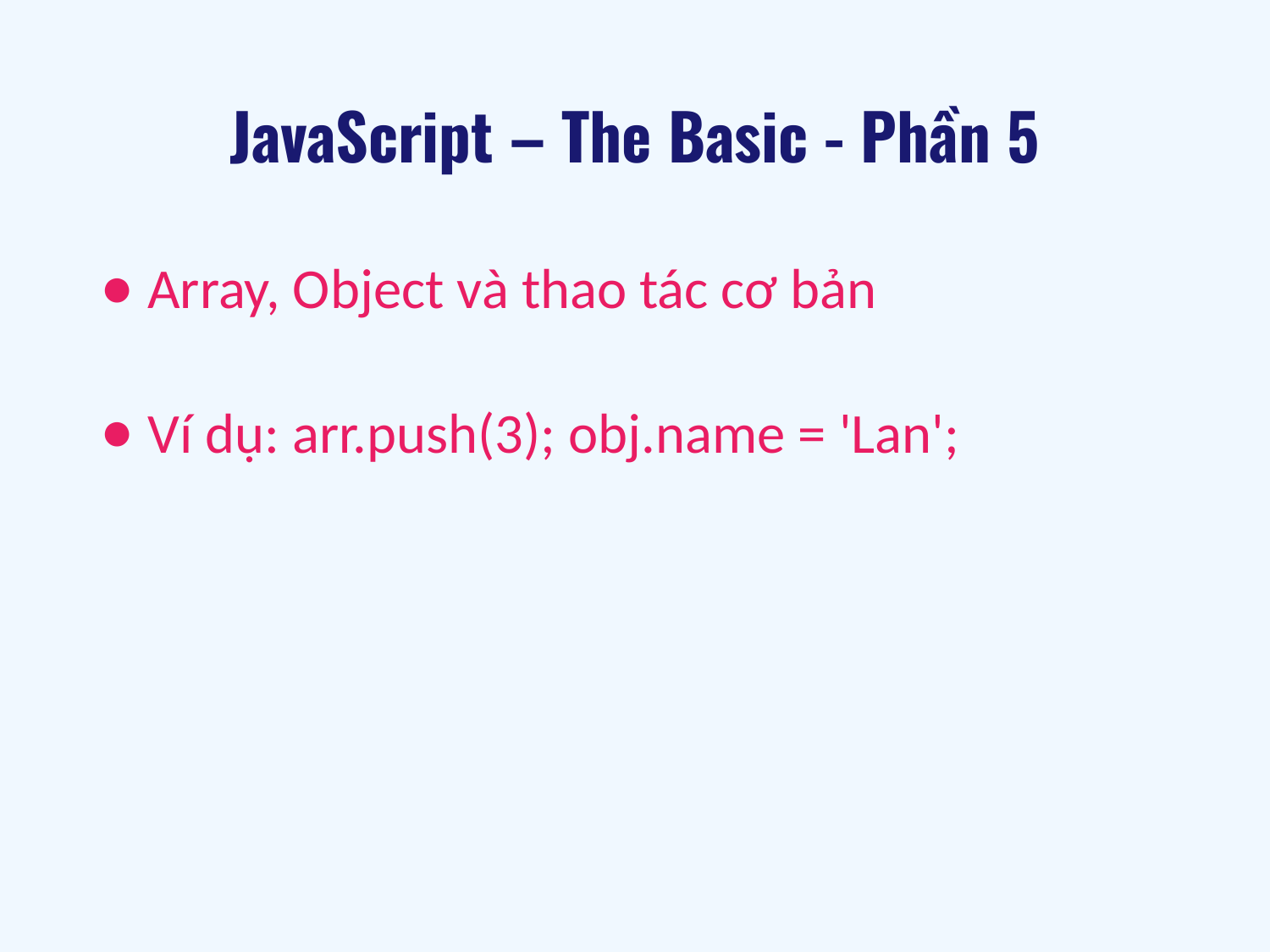

# JavaScript – The Basic - Phần 5
Array, Object và thao tác cơ bản

Ví dụ: arr.push(3); obj.name = 'Lan';